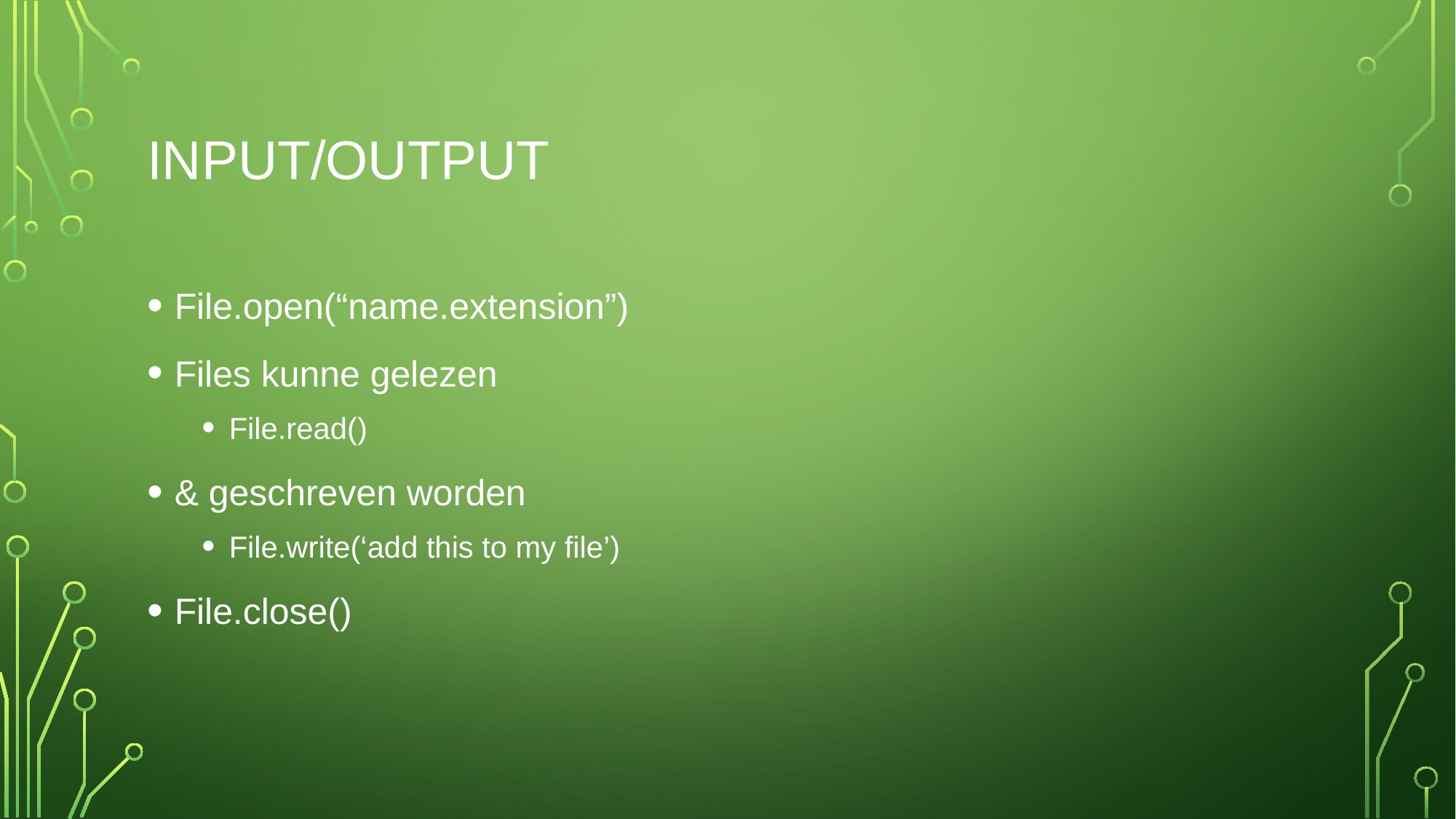

# Input/output
File.open(“name.extension”)
Files kunne gelezen
File.read()
& geschreven worden
File.write(‘add this to my file’)
File.close()